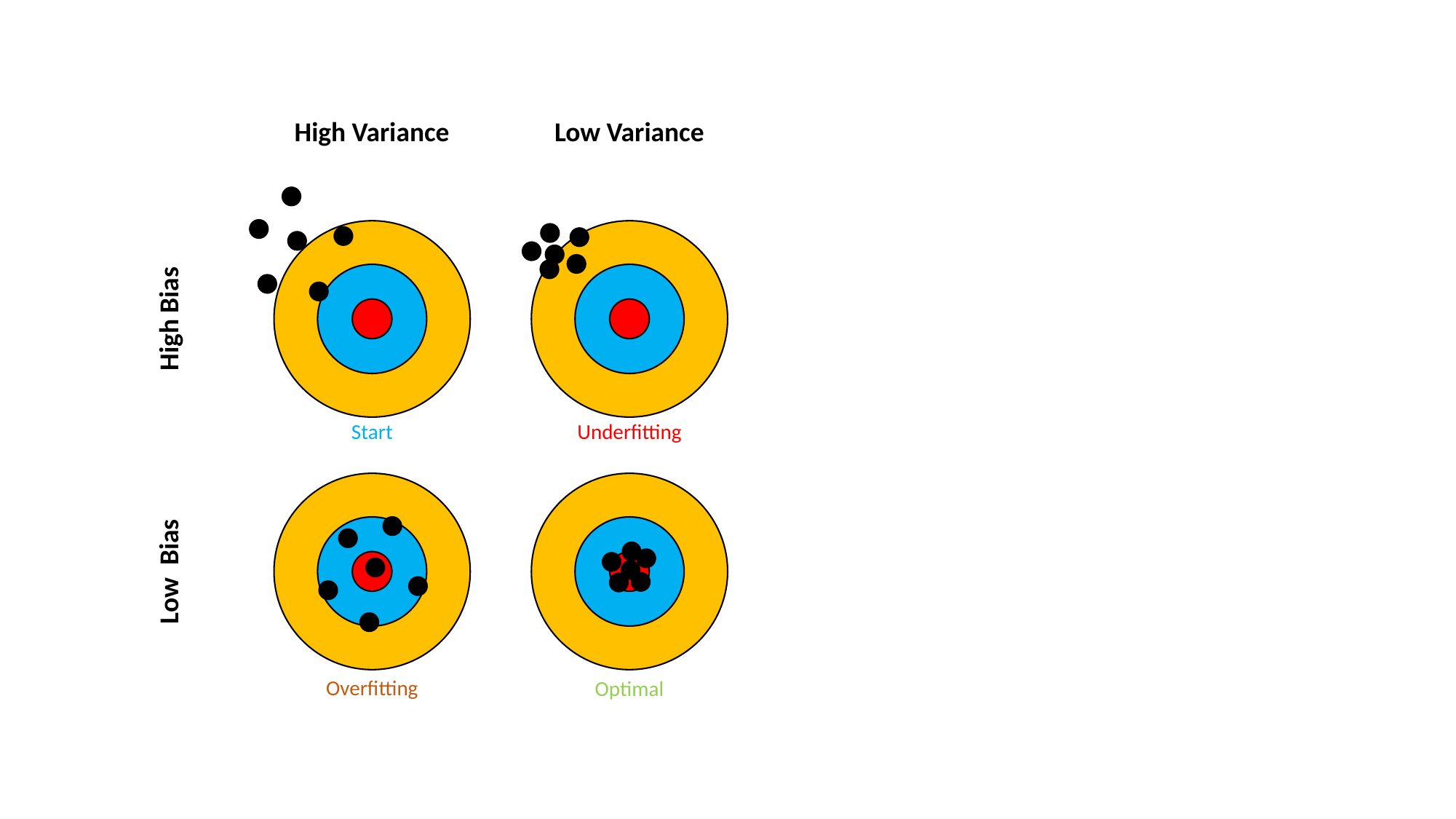

High Variance
Low Variance

Start

Underfitting
High Bias

Overfitting

Optimal

Low  Bias